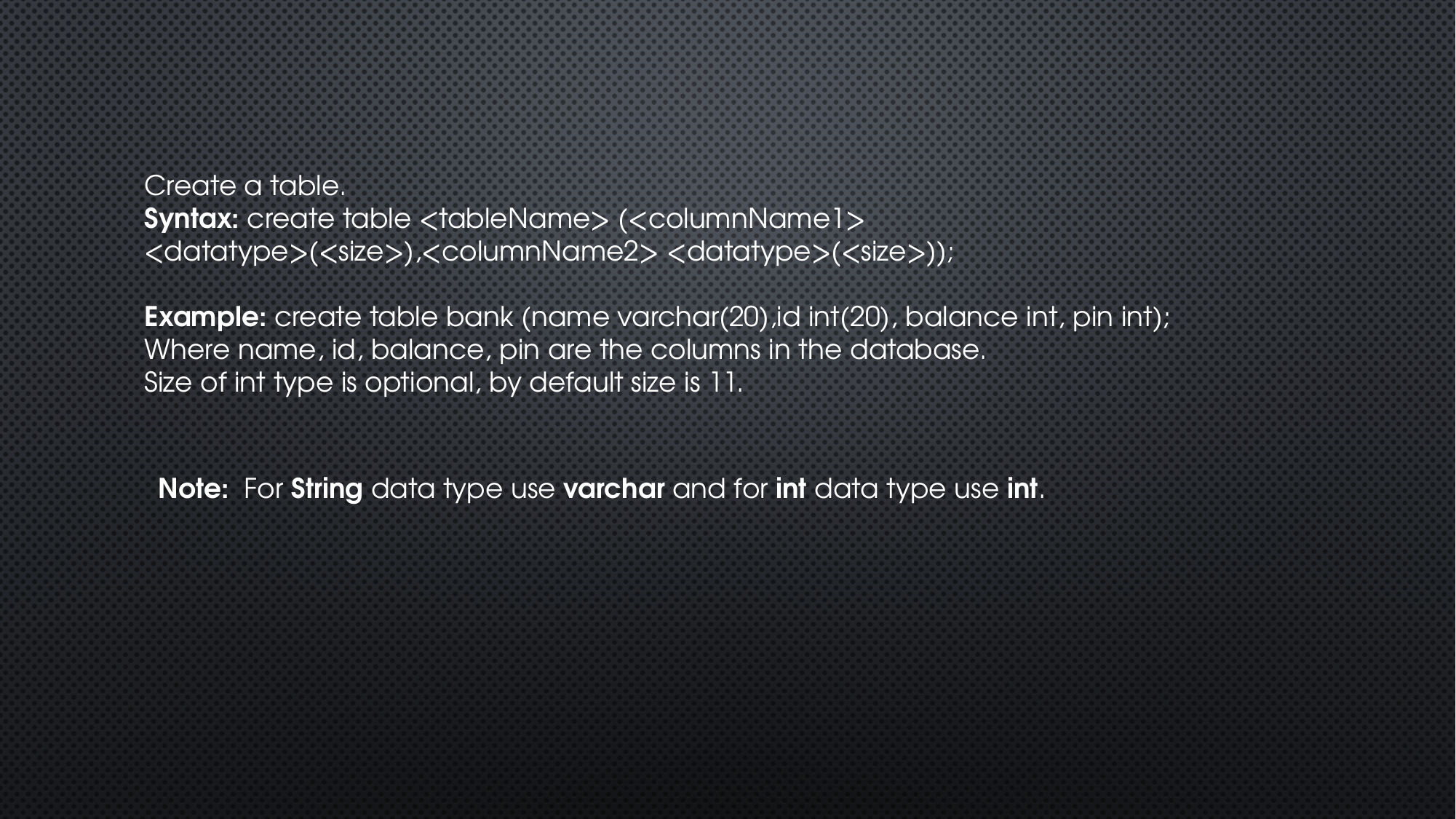

Create a table.
Syntax: create table <tableName> (<columnName1> <datatype>(<size>),<columnName2> <datatype>(<size>));

Example: create table bank (name varchar(20),id int(20), balance int, pin int);
Where name, id, balance, pin are the columns in the database.
Size of int type is optional, by default size is 11.
Note:  For String data type use varchar and for int data type use int.